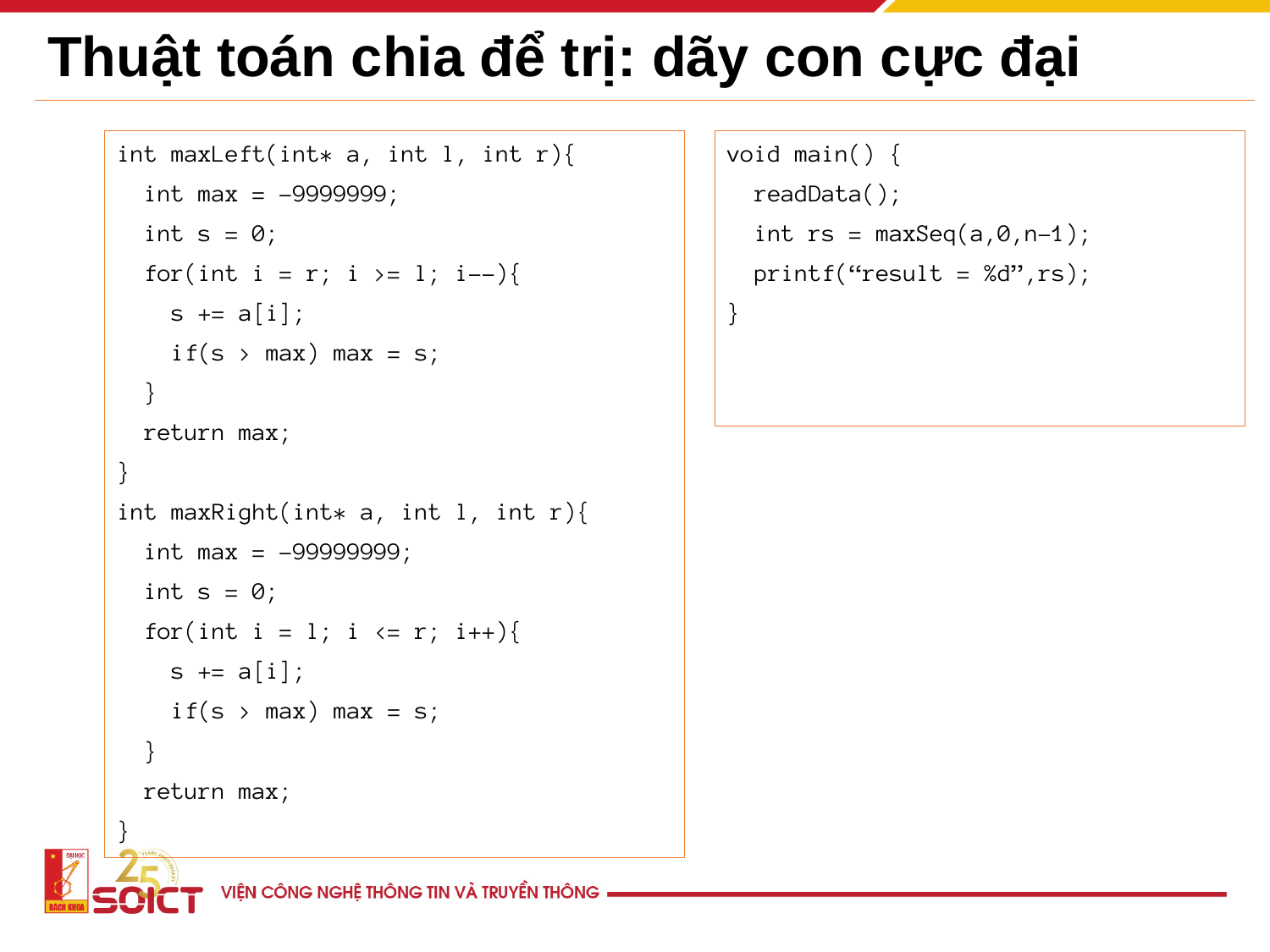

# Thuật toán chia để trị: dãy con cực đại
int maxLeft(int* a, int l, int r){
  int max = -9999999;
  int s = 0;
  for(int i = r; i >= l; i--){
    s += a[i];
    if(s > max) max = s;
  }
  return max;
}
int maxRight(int* a, int l, int r){
  int max = -99999999;
  int s = 0;
  for(int i = l; i <= r; i++){
    s += a[i];
    if(s > max) max = s;
  }
  return max;
}
void main() {
  readData();
  int rs = maxSeq(a,0,n-1);
  printf(“result = %d”,rs);
}